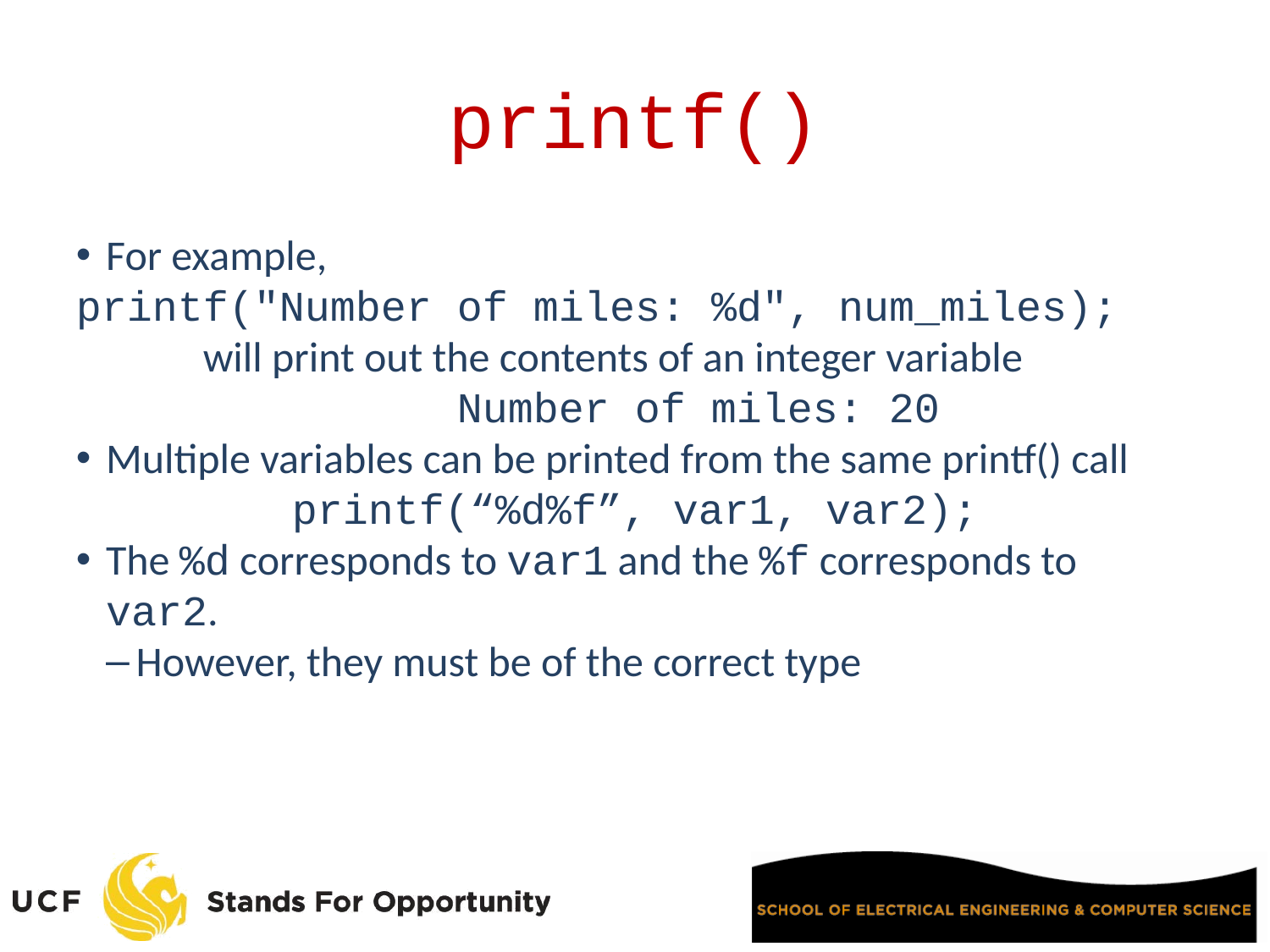

printf()
For example,
printf("Number of miles: %d", num_miles);
	will print out the contents of an integer variable
	Number of miles: 20
Multiple variables can be printed from the same printf() call
printf(“%d%f”, var1, var2);
The %d corresponds to var1 and the %f corresponds to var2.
However, they must be of the correct type